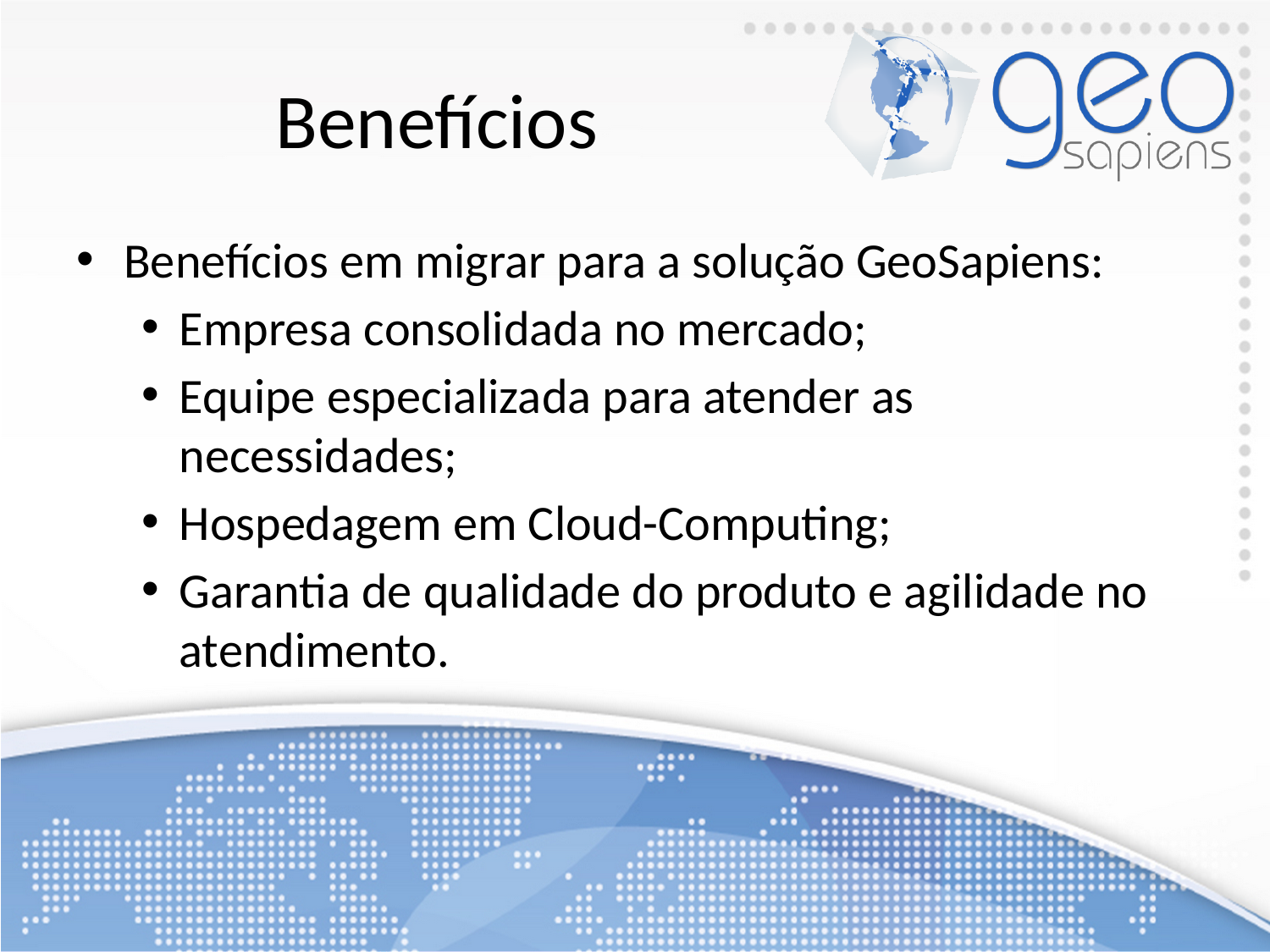

# Benefícios
Benefícios em migrar para a solução GeoSapiens:
Empresa consolidada no mercado;
Equipe especializada para atender as necessidades;
Hospedagem em Cloud-Computing;
Garantia de qualidade do produto e agilidade no atendimento.